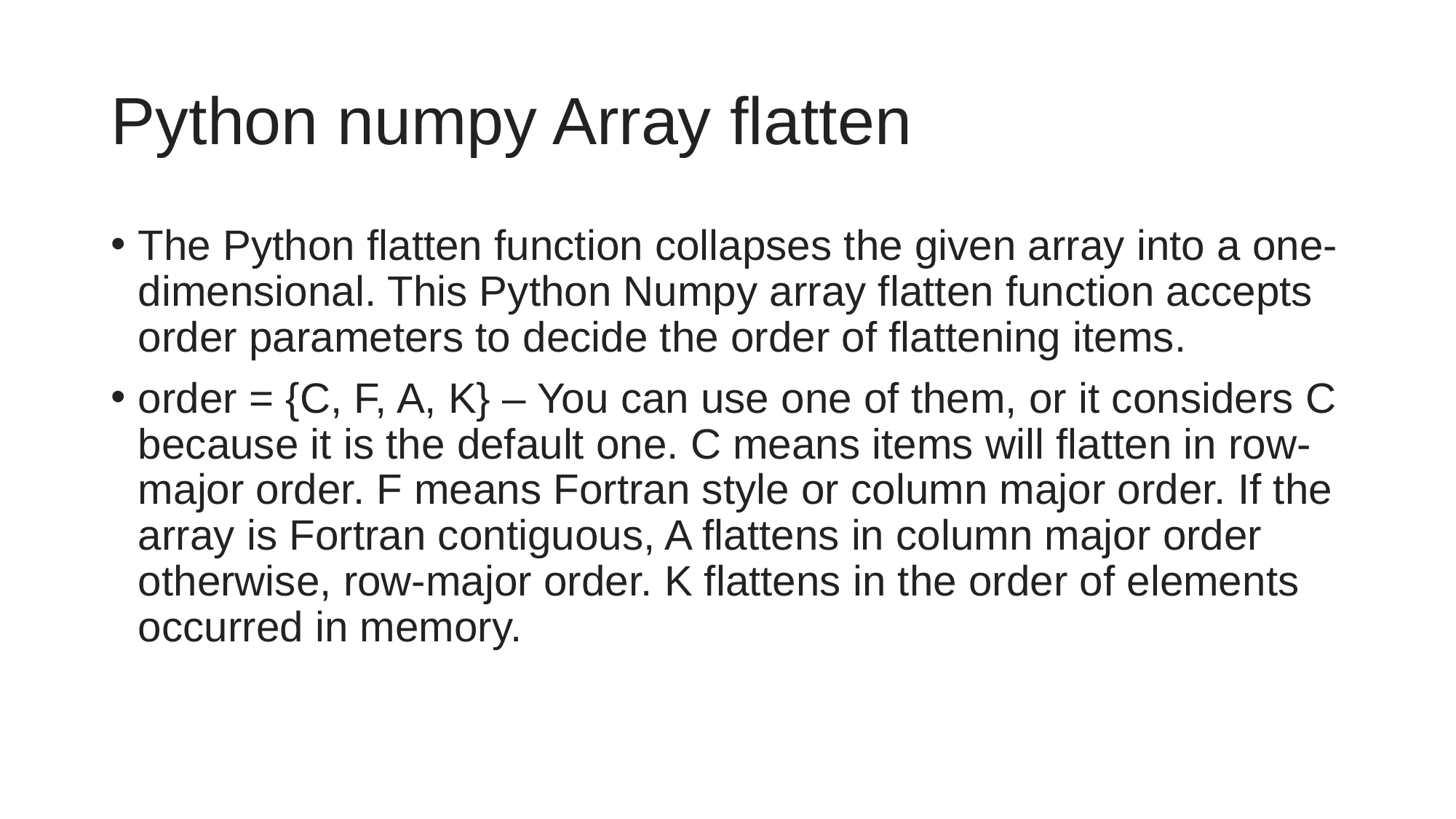

# Python numpy Array flatten
The Python flatten function collapses the given array into a one-dimensional. This Python Numpy array flatten function accepts order parameters to decide the order of flattening items.
order = {C, F, A, K} – You can use one of them, or it considers C because it is the default one. C means items will flatten in row-major order. F means Fortran style or column major order. If the array is Fortran contiguous, A flattens in column major order otherwise, row-major order. K flattens in the order of elements occurred in memory.